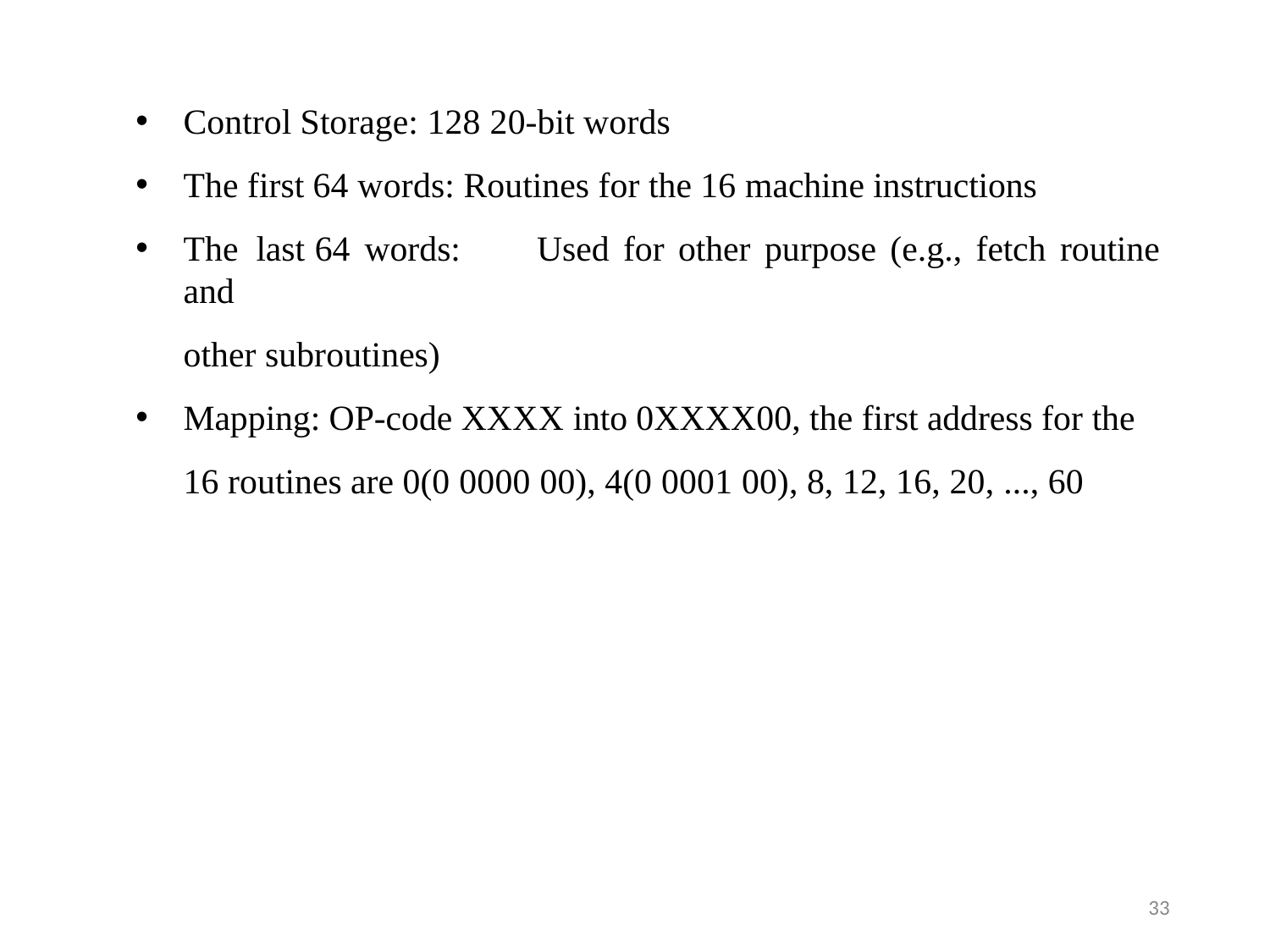

Control Storage: 128 20-bit words
The first 64 words: Routines for the 16 machine instructions
The  last 64 words:	Used for other purpose (e.g., fetch routine and
other subroutines)
Mapping: OP-code XXXX into 0XXXX00, the first address for the  16 routines are 0(0 0000 00), 4(0 0001 00), 8, 12, 16, 20, ..., 60
33